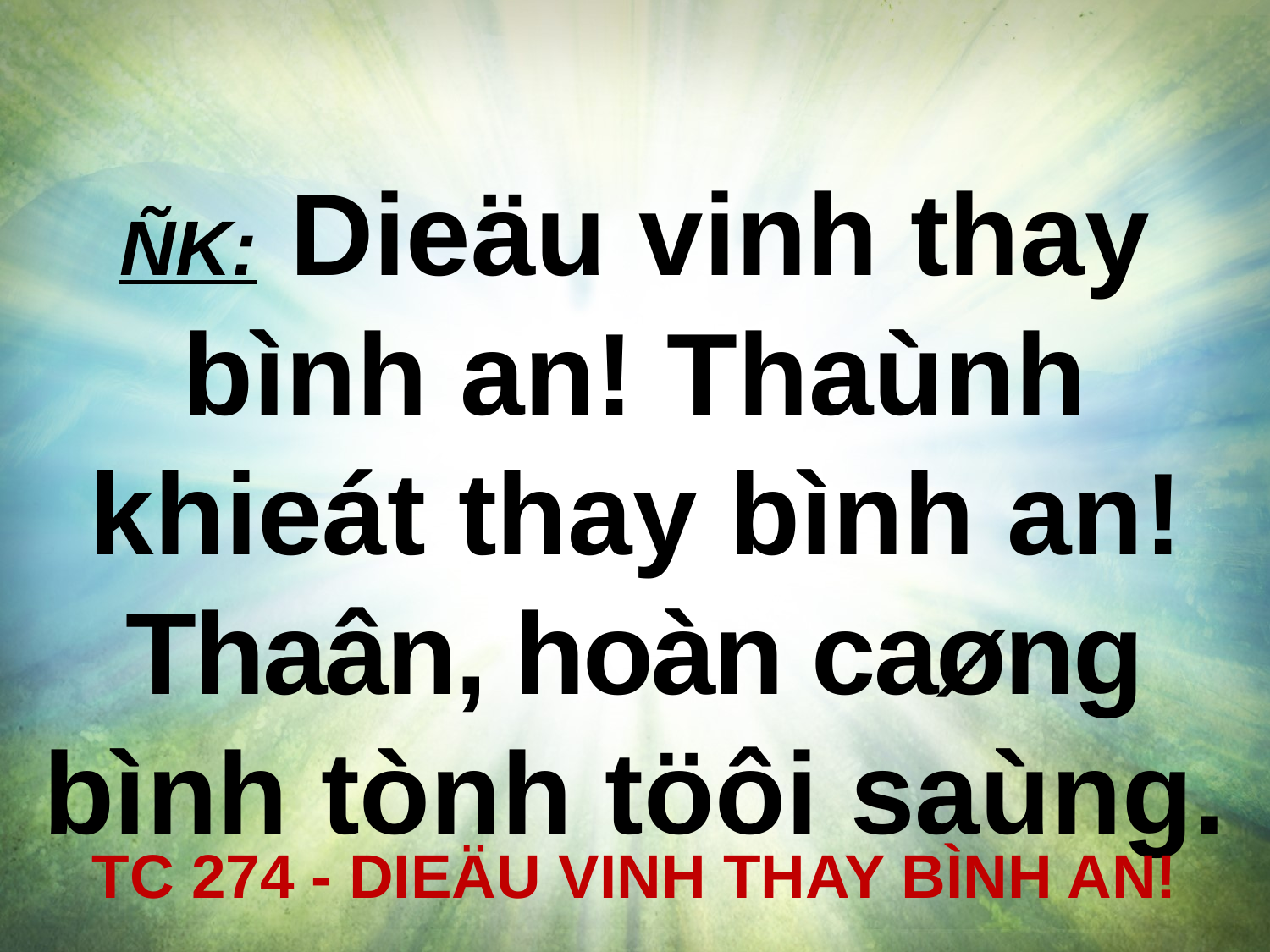

ÑK: Dieäu vinh thay bình an! Thaùnh khieát thay bình an! Thaân, hoàn caøng bình tònh töôi saùng.
TC 274 - DIEÄU VINH THAY BÌNH AN!